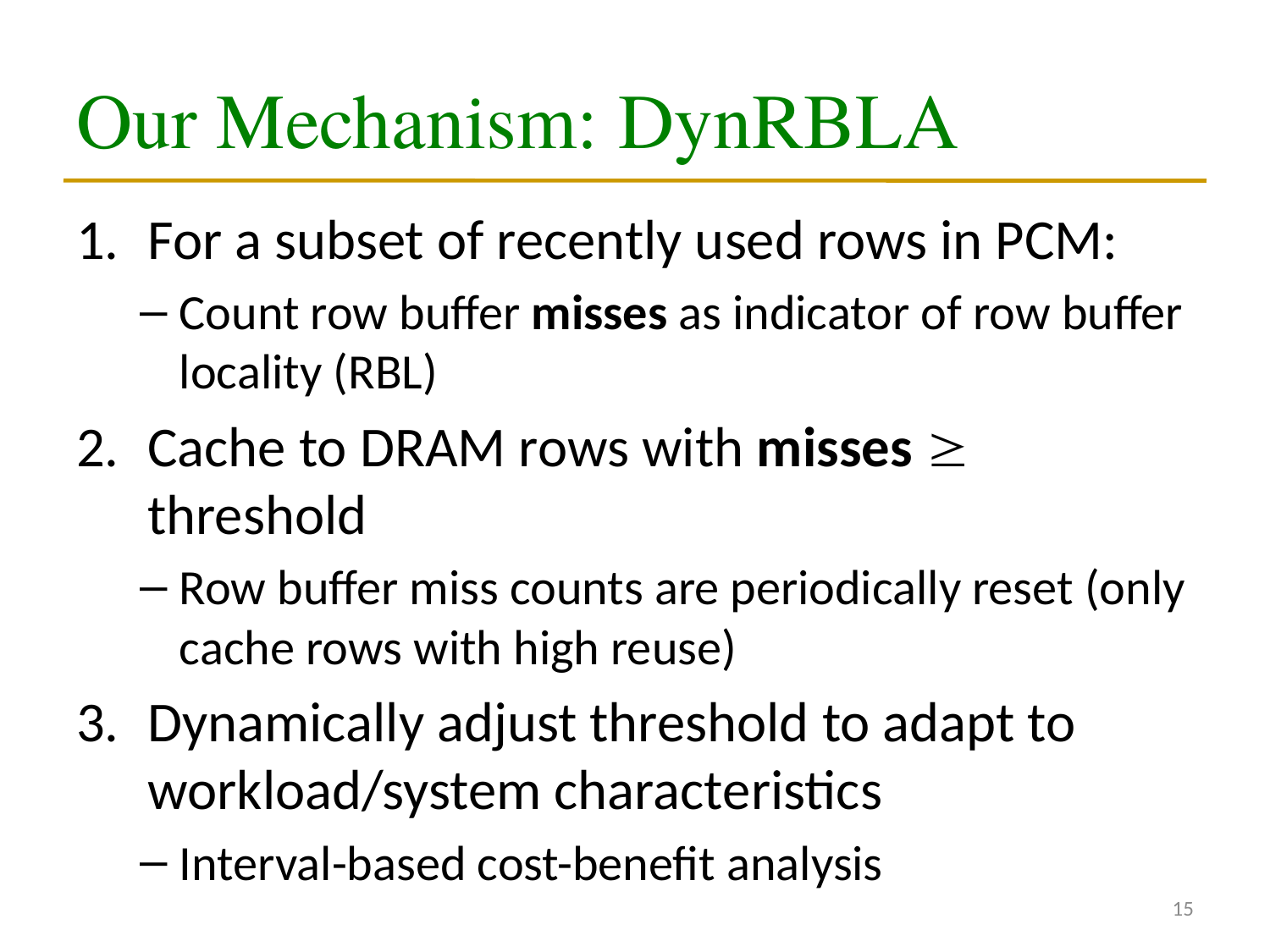

# Our Mechanism: DynRBLA
For a subset of recently used rows in PCM:
Count row buffer misses as indicator of row buffer locality (RBL)
Cache to DRAM rows with misses ≥ threshold
Row buffer miss counts are periodically reset (only cache rows with high reuse)
Dynamically adjust threshold to adapt to workload/system characteristics
Interval-based cost-benefit analysis
15